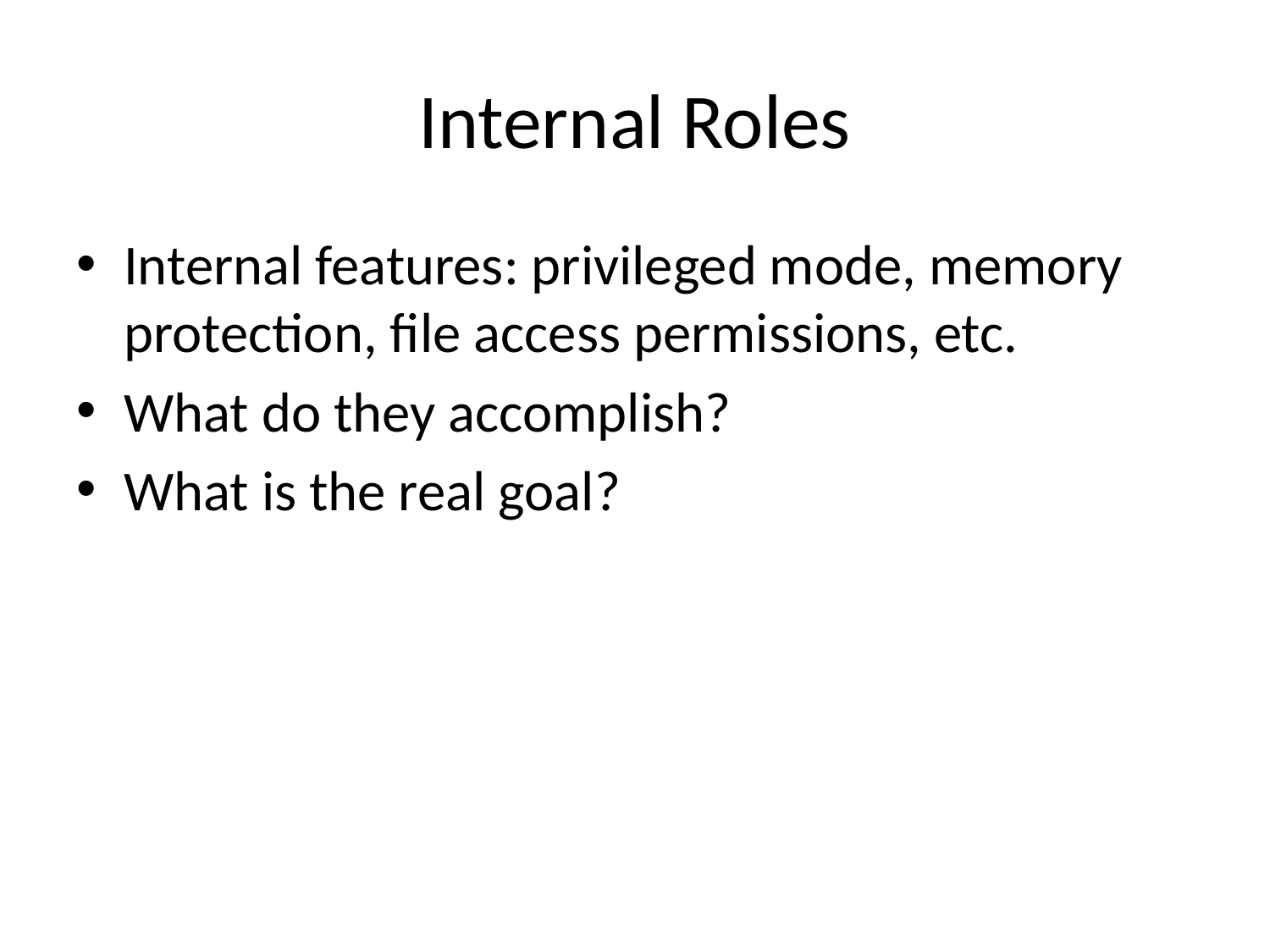

# Internal Roles
Internal features: privileged mode, memory protection, file access permissions, etc.
What do they accomplish?
What is the real goal?